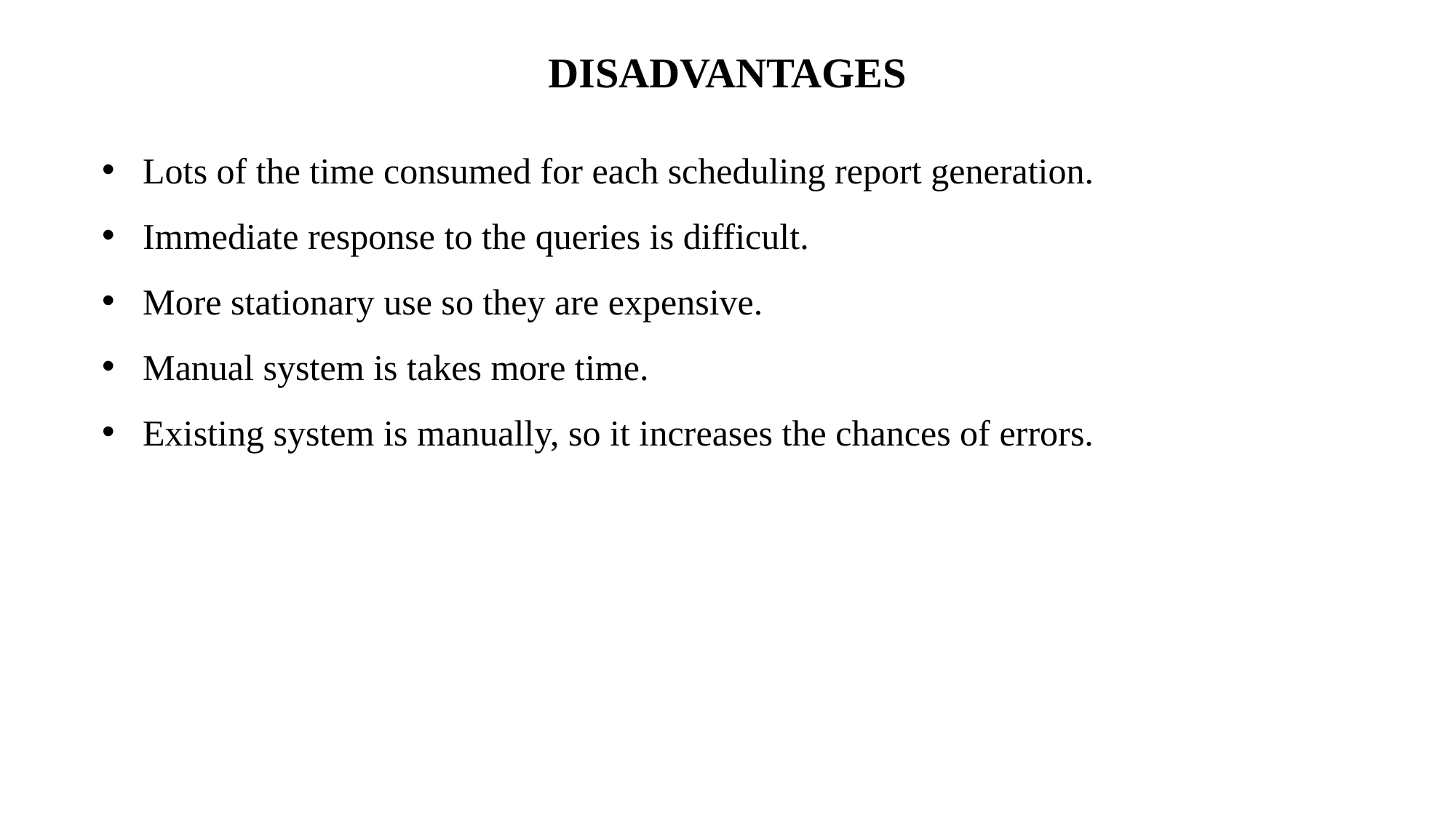

# DISADVANTAGES
Lots of the time consumed for each scheduling report generation.
Immediate response to the queries is difficult.
More stationary use so they are expensive.
Manual system is takes more time.
Existing system is manually, so it increases the chances of errors.